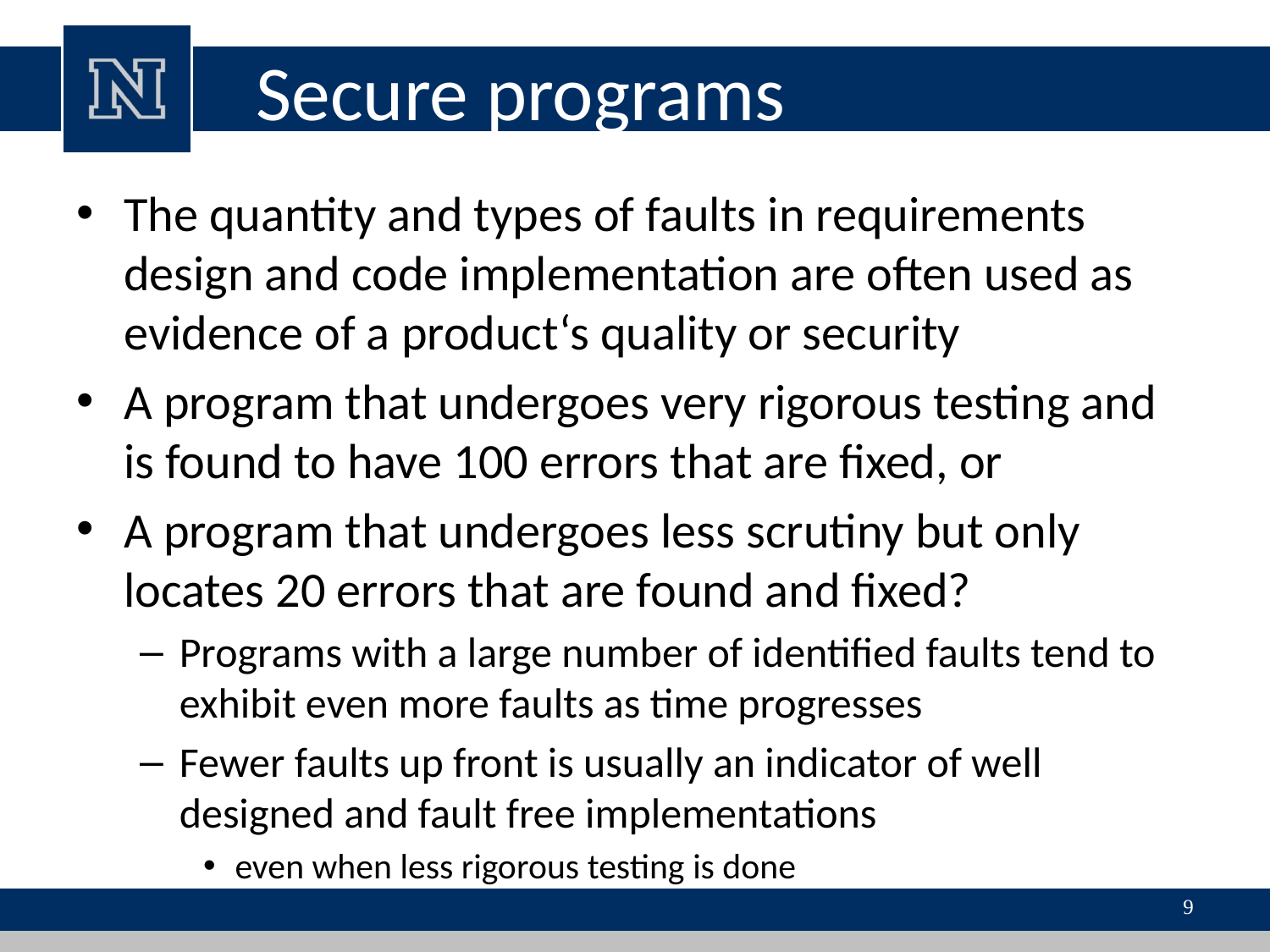

# Secure programs
The quantity and types of faults in requirements design and code implementation are often used as evidence of a product‘s quality or security
A program that undergoes very rigorous testing and is found to have 100 errors that are fixed, or
A program that undergoes less scrutiny but only locates 20 errors that are found and fixed?
Programs with a large number of identified faults tend to exhibit even more faults as time progresses
Fewer faults up front is usually an indicator of well designed and fault free implementations
even when less rigorous testing is done
9